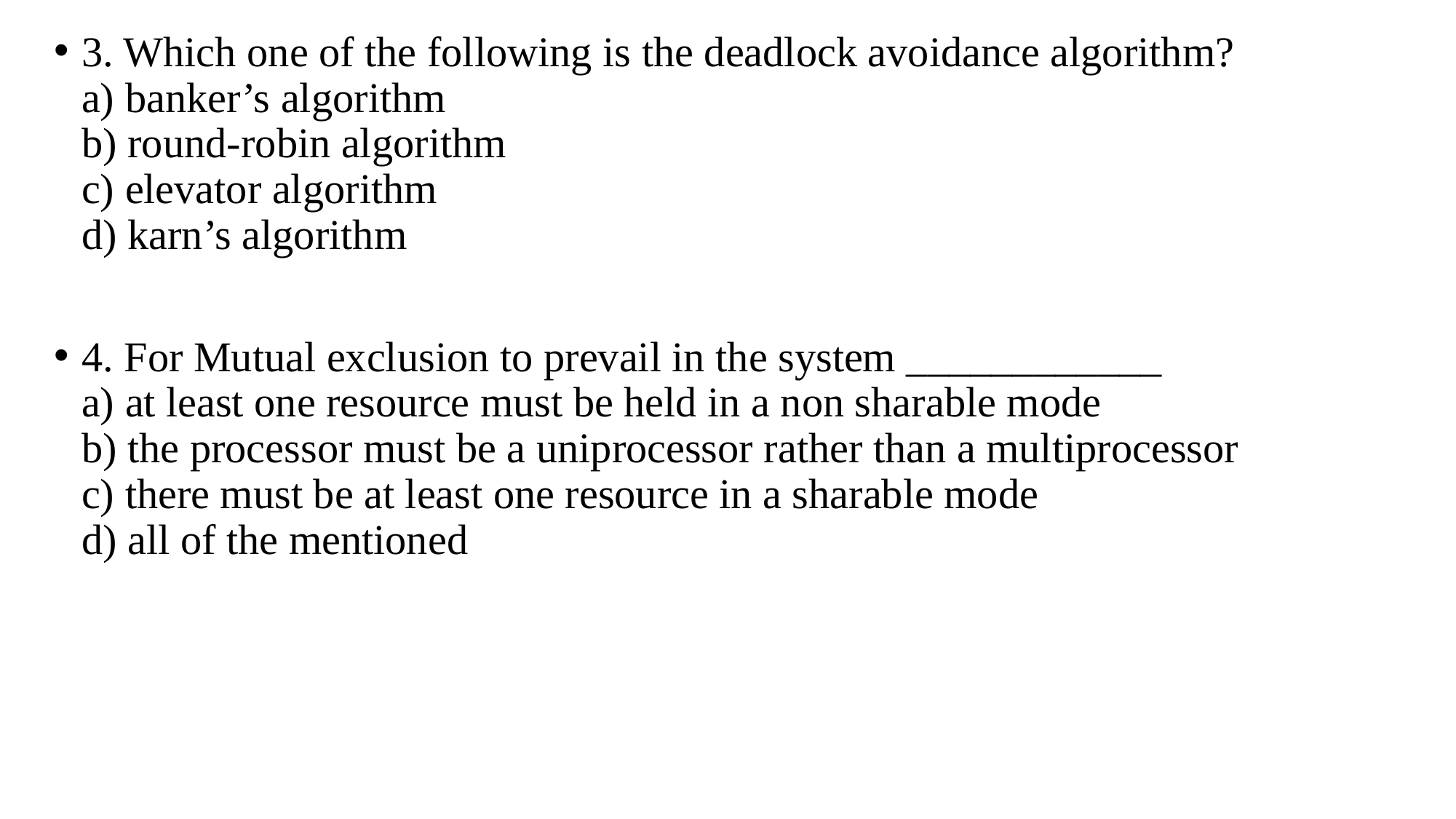

3. Which one of the following is the deadlock avoidance algorithm?
a) banker’s algorithm
b) round-robin algorithm
c) elevator algorithm
d) karn’s algorithm

4. For Mutual exclusion to prevail in the system ____________
a) at least one resource must be held in a non sharable mode
b) the processor must be a uniprocessor rather than a multiprocessor
c) there must be at least one resource in a sharable mode
d) all of the mentioned